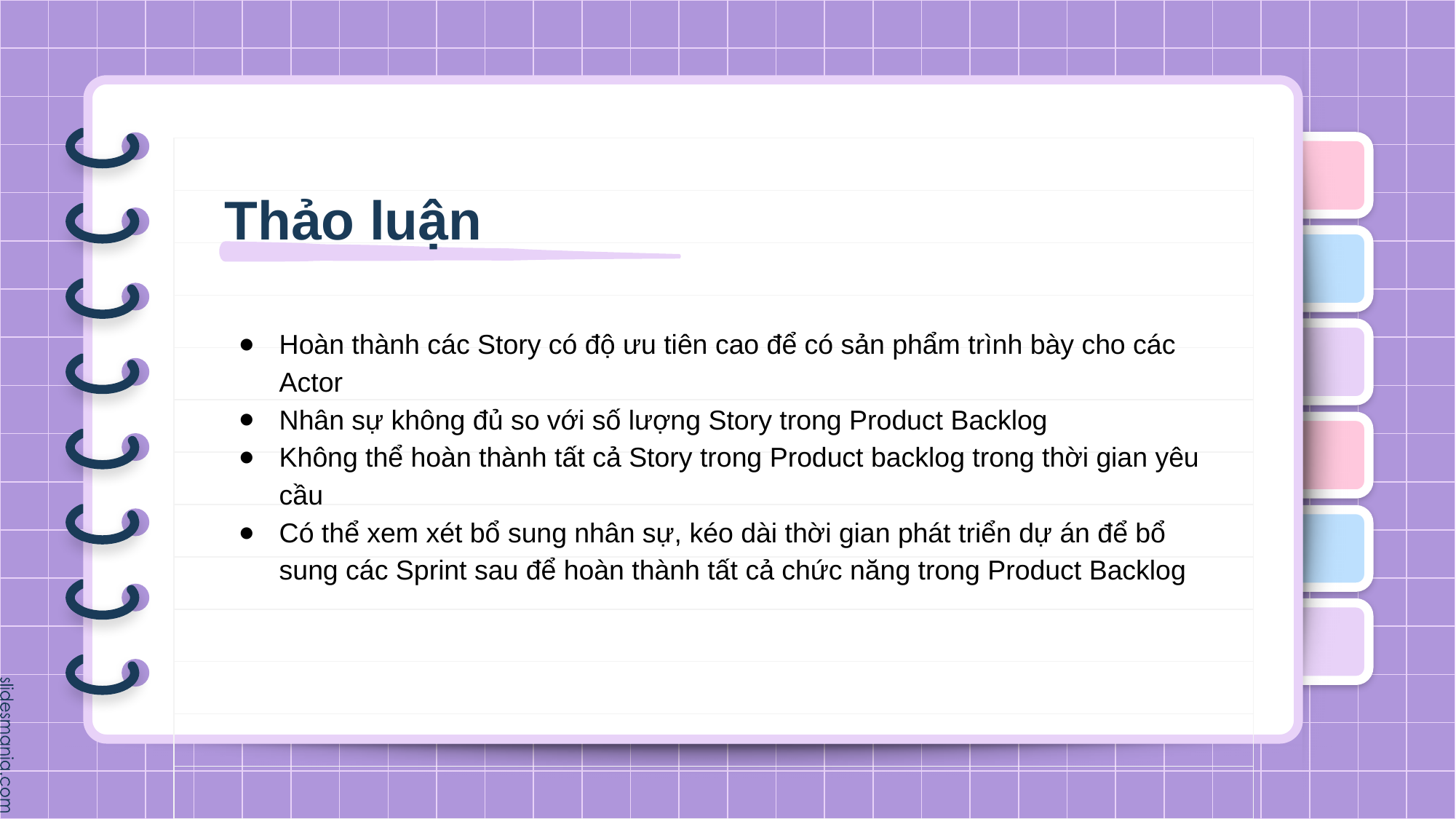

# Thảo luận

Hoàn thành các Story có độ ưu tiên cao để có sản phẩm trình bày cho các Actor
Nhân sự không đủ so với số lượng Story trong Product Backlog
Không thể hoàn thành tất cả Story trong Product backlog trong thời gian yêu cầu
Có thể xem xét bổ sung nhân sự, kéo dài thời gian phát triển dự án để bổ sung các Sprint sau để hoàn thành tất cả chức năng trong Product Backlog